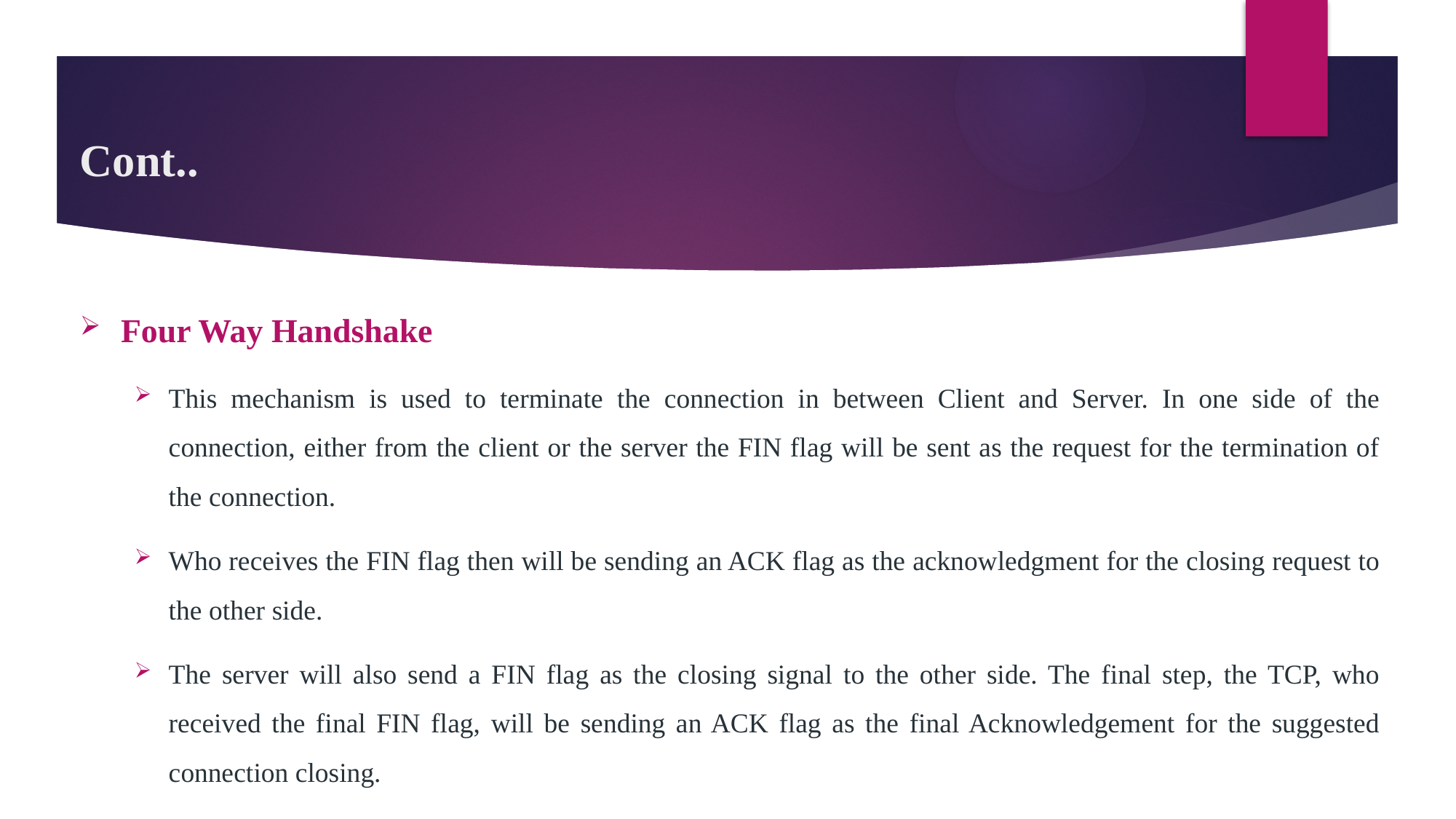

# Cont..
Four Way Handshake
This mechanism is used to terminate the connection in between Client and Server. In one side of the connection, either from the client or the server the FIN flag will be sent as the request for the termination of the connection.
Who receives the FIN flag then will be sending an ACK flag as the acknowledgment for the closing request to the other side.
The server will also send a FIN flag as the closing signal to the other side. The final step, the TCP, who received the final FIN flag, will be sending an ACK flag as the final Acknowledgement for the suggested connection closing.